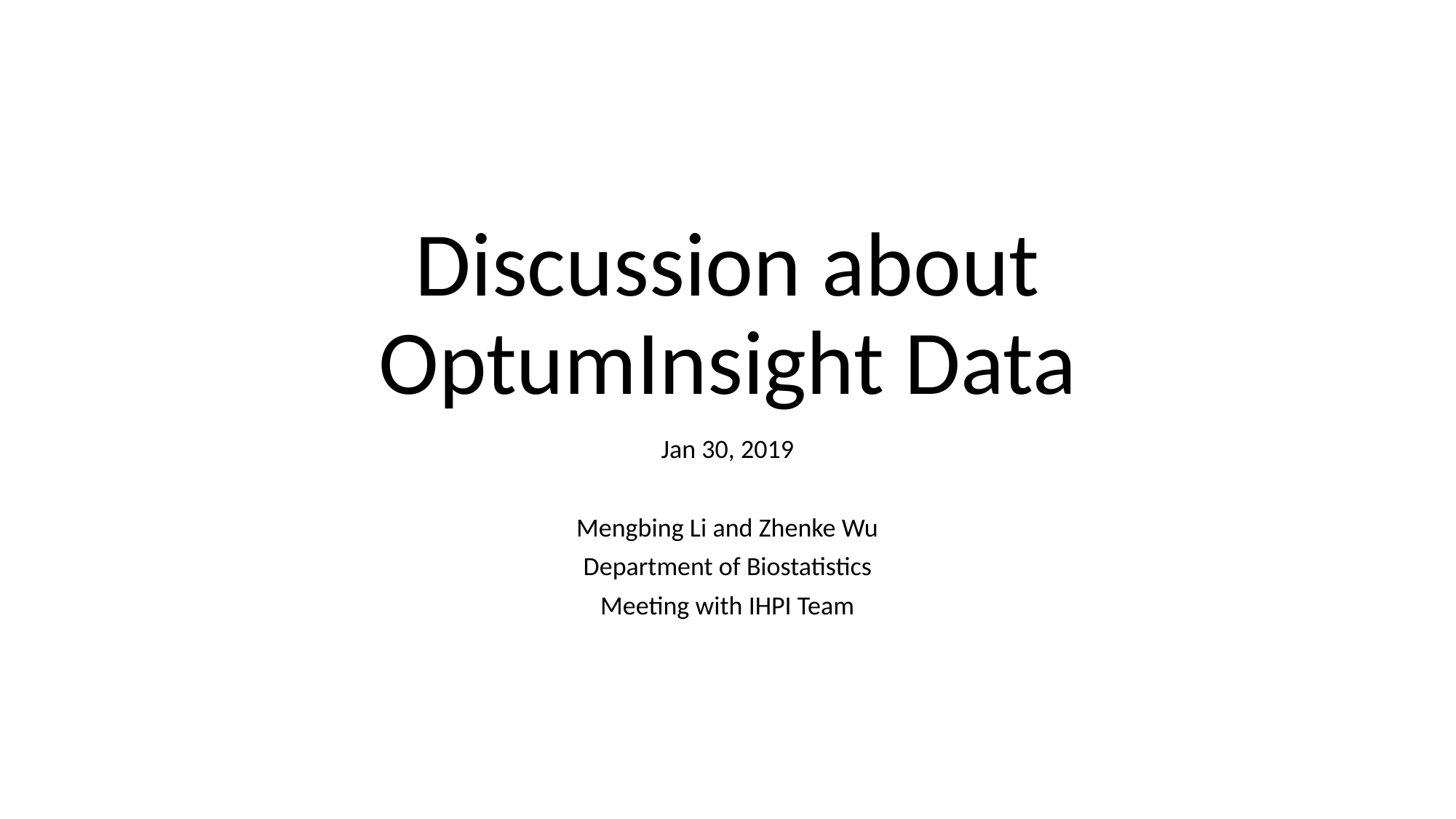

# Discussion about OptumInsight Data
Jan 30, 2019

Mengbing Li and Zhenke Wu
Department of Biostatistics
Meeting with IHPI Team